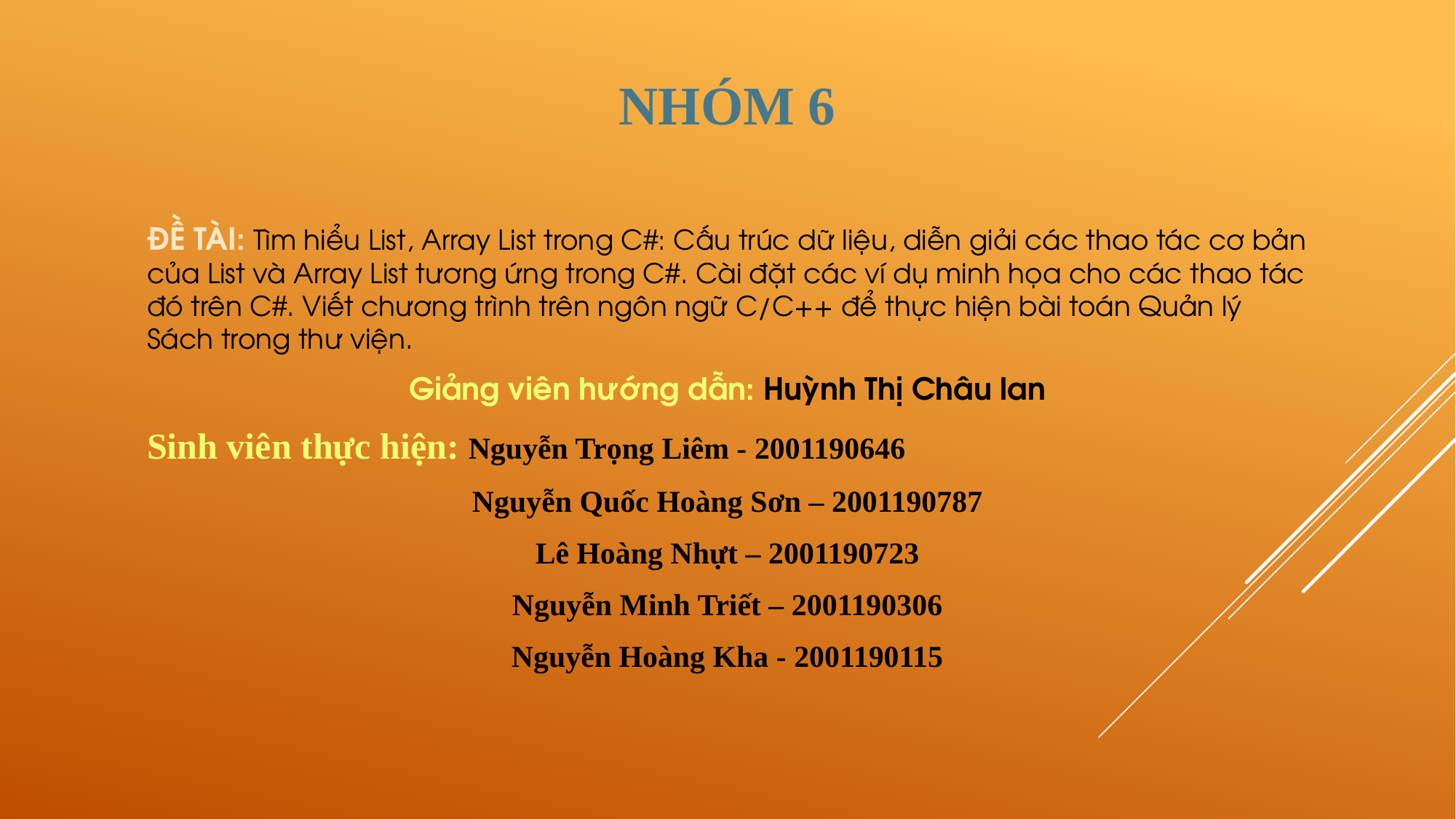

# Nhóm 6
ĐỀ TÀI: Tìm hiểu List, Array List trong C#: Cấu trúc dữ liệu, diễn giải các thao tác cơ bản của List và Array List tương ứng trong C#. Cài đặt các ví dụ minh họa cho các thao tác đó trên C#. Viết chương trình trên ngôn ngữ C/C++ để thực hiện bài toán Quản lý Sách trong thư viện.
Giảng viên hướng dẫn: Huỳnh Thị Châu lan
Sinh viên thực hiện: Nguyễn Trọng Liêm - 2001190646
Nguyễn Quốc Hoàng Sơn – 2001190787
Lê Hoàng Nhựt – 2001190723
Nguyễn Minh Triết – 2001190306
Nguyễn Hoàng Kha - 2001190115